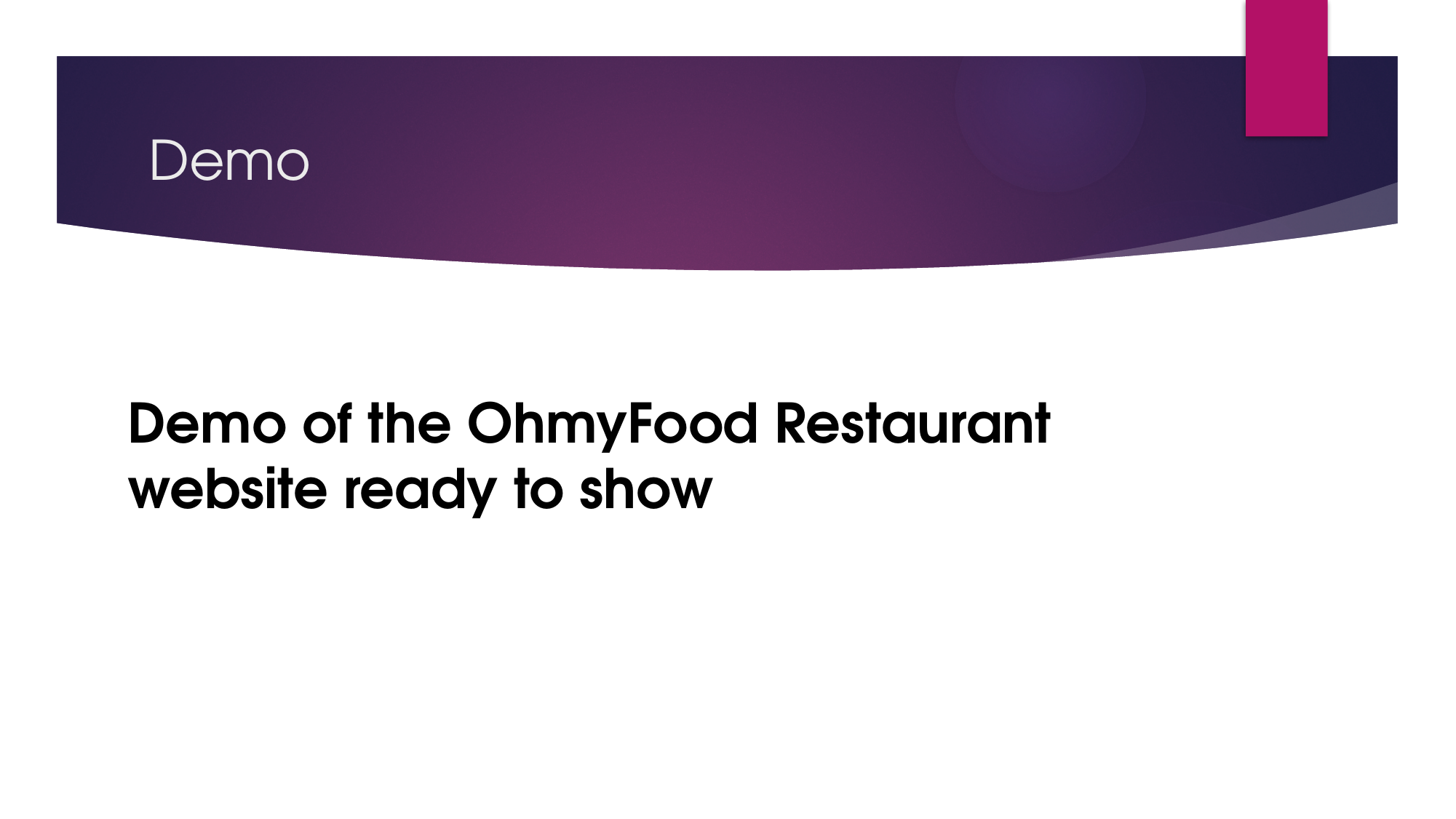

# Demo
Demo of the OhmyFood Restaurant  website ready to show